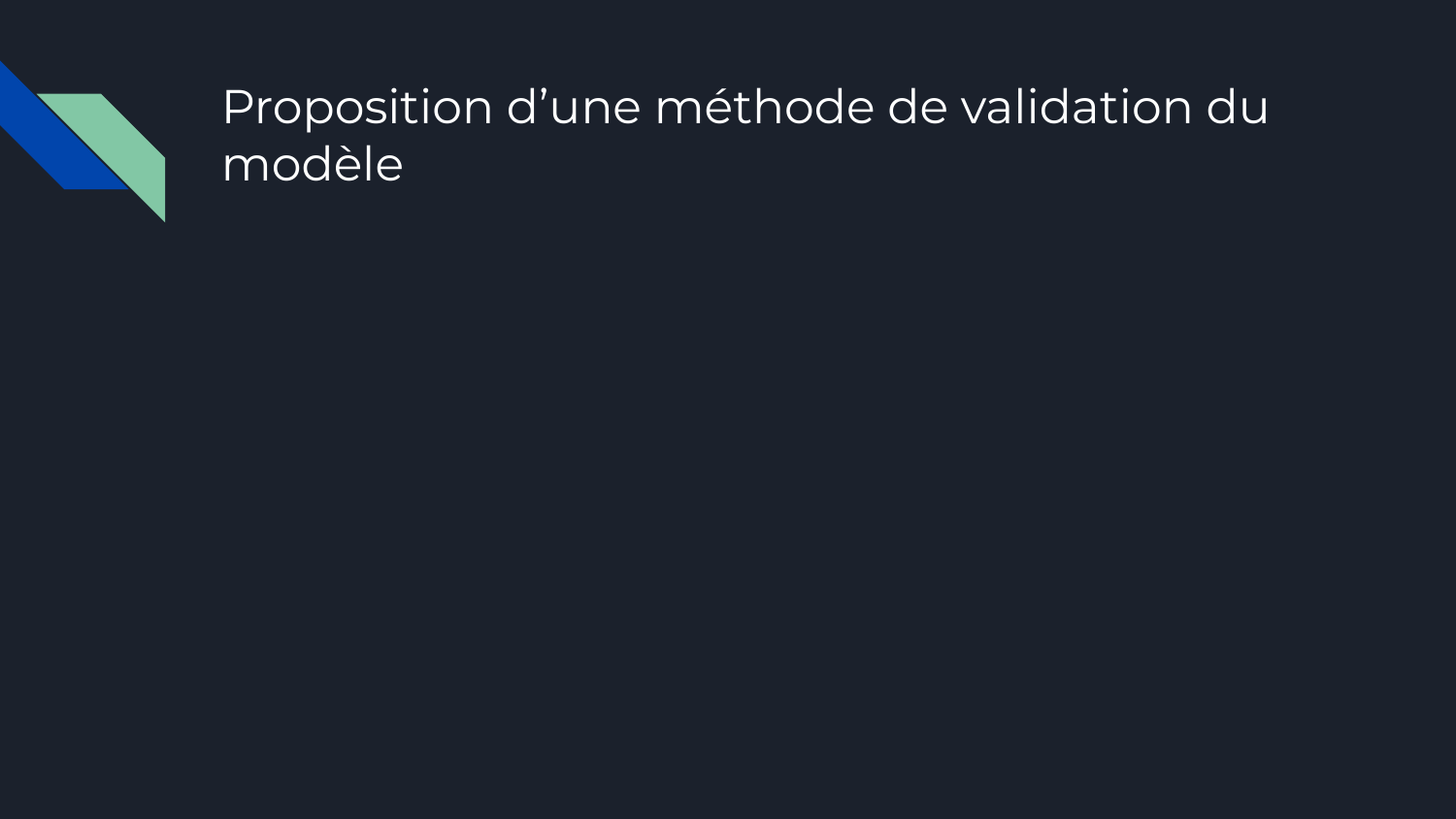

# Proposition d’une méthode de validation du modèle